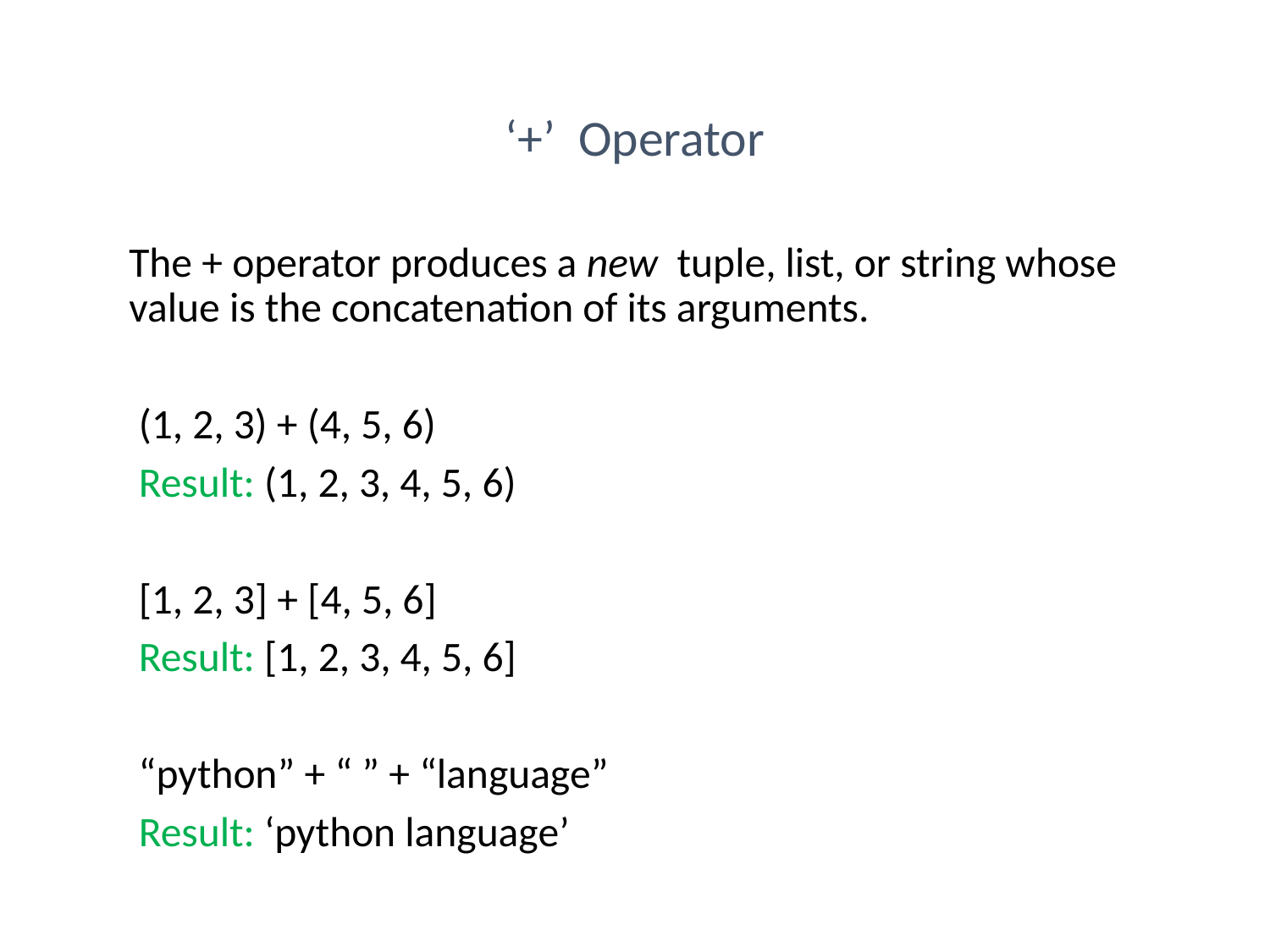

# ‘+’  Operator
The + operator produces a new  tuple, list, or string whose value is the concatenation of its arguments.

 (1, 2, 3) + (4, 5, 6)
 Result: (1, 2, 3, 4, 5, 6)

 [1, 2, 3] + [4, 5, 6]
 Result: [1, 2, 3, 4, 5, 6]

 “python” + “ ” + “language”
 Result: ‘python language’